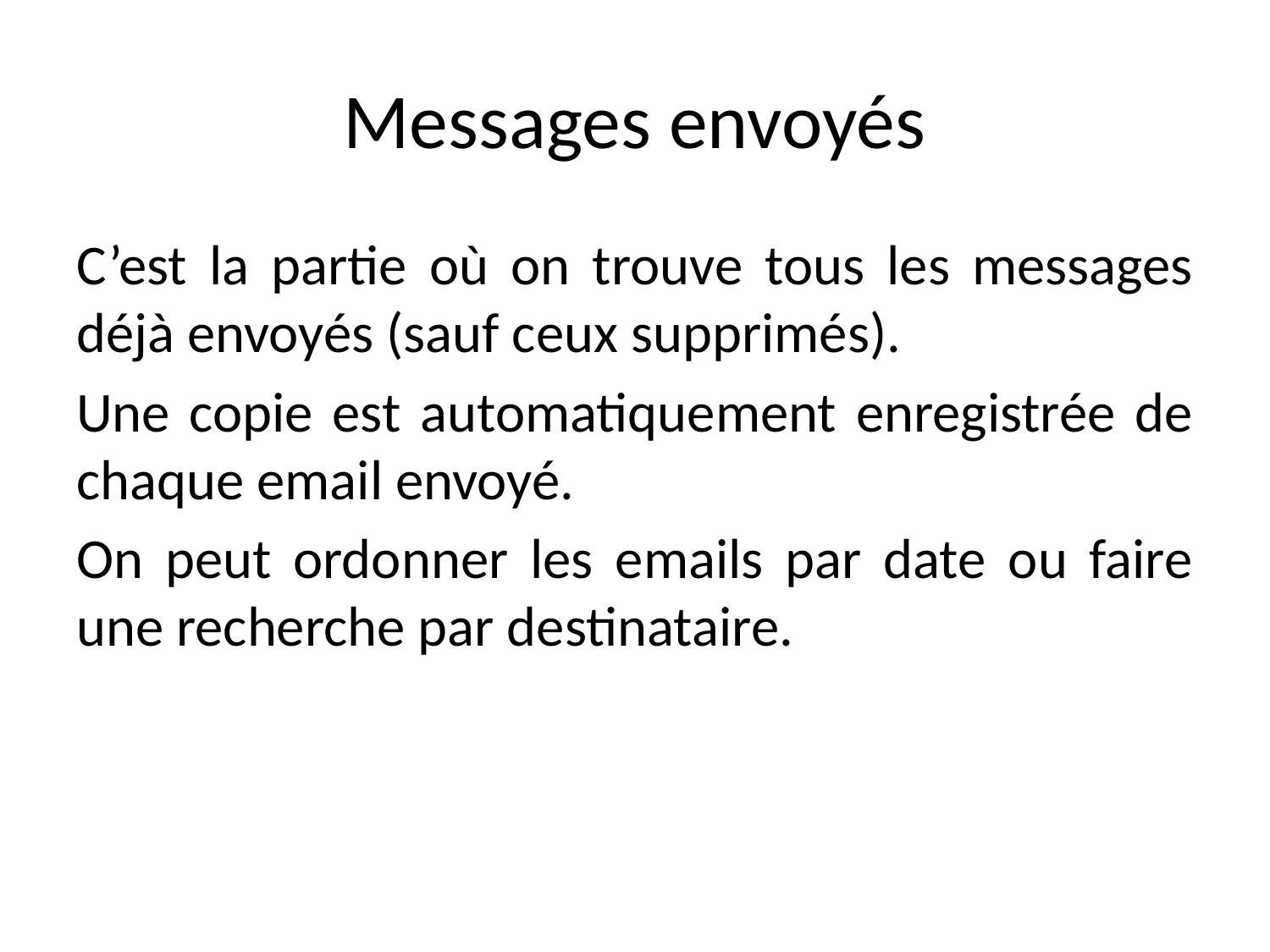

# Messages envoyés
C’est la partie où on trouve tous les messages déjà envoyés (sauf ceux supprimés).
Une copie est automatiquement enregistrée de chaque email envoyé.
On peut ordonner les emails par date ou faire une recherche par destinataire.